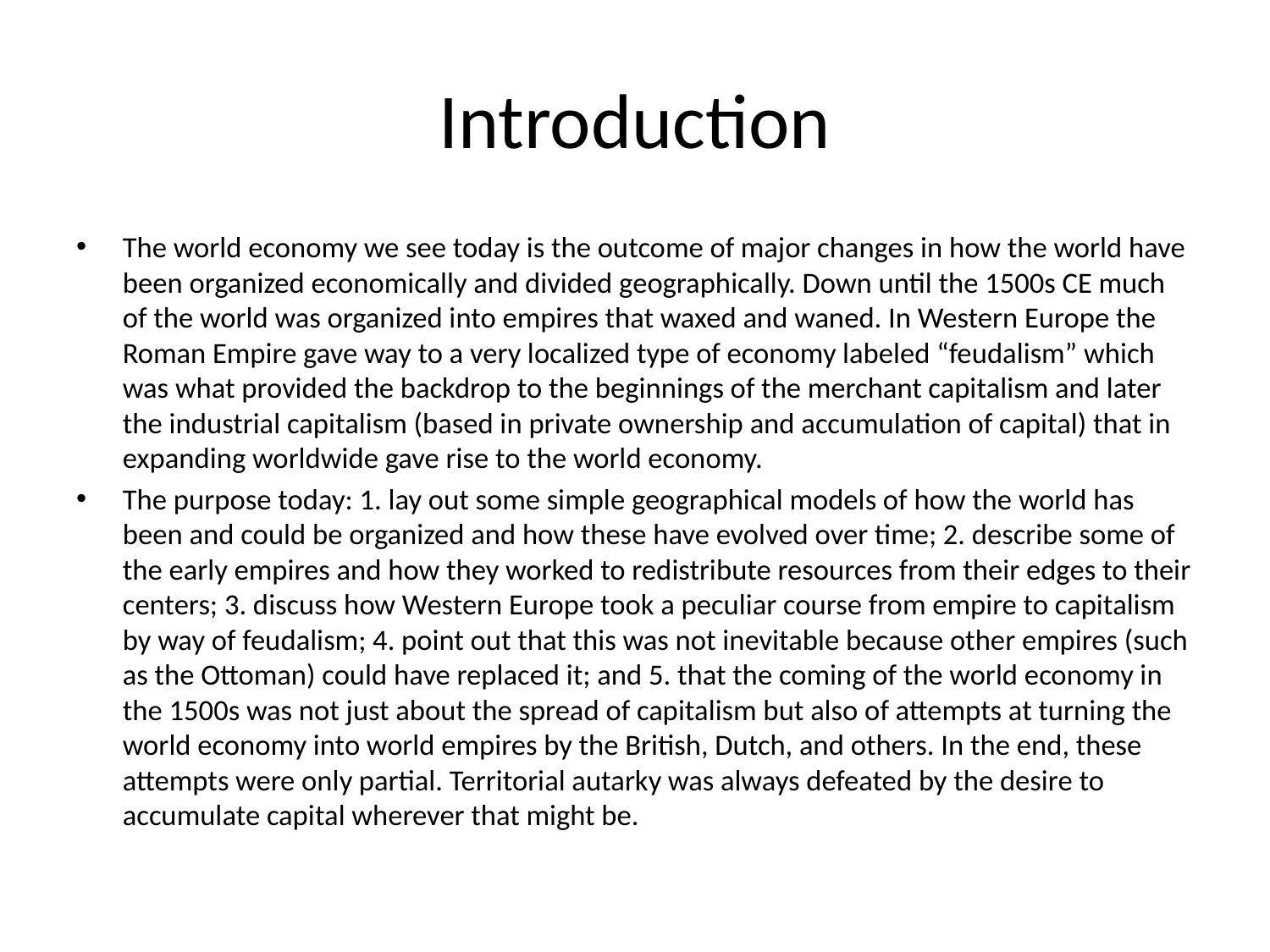

# Introduction
The world economy we see today is the outcome of major changes in how the world have been organized economically and divided geographically. Down until the 1500s CE much of the world was organized into empires that waxed and waned. In Western Europe the Roman Empire gave way to a very localized type of economy labeled “feudalism” which was what provided the backdrop to the beginnings of the merchant capitalism and later the industrial capitalism (based in private ownership and accumulation of capital) that in expanding worldwide gave rise to the world economy.
The purpose today: 1. lay out some simple geographical models of how the world has been and could be organized and how these have evolved over time; 2. describe some of the early empires and how they worked to redistribute resources from their edges to their centers; 3. discuss how Western Europe took a peculiar course from empire to capitalism by way of feudalism; 4. point out that this was not inevitable because other empires (such as the Ottoman) could have replaced it; and 5. that the coming of the world economy in the 1500s was not just about the spread of capitalism but also of attempts at turning the world economy into world empires by the British, Dutch, and others. In the end, these attempts were only partial. Territorial autarky was always defeated by the desire to accumulate capital wherever that might be.